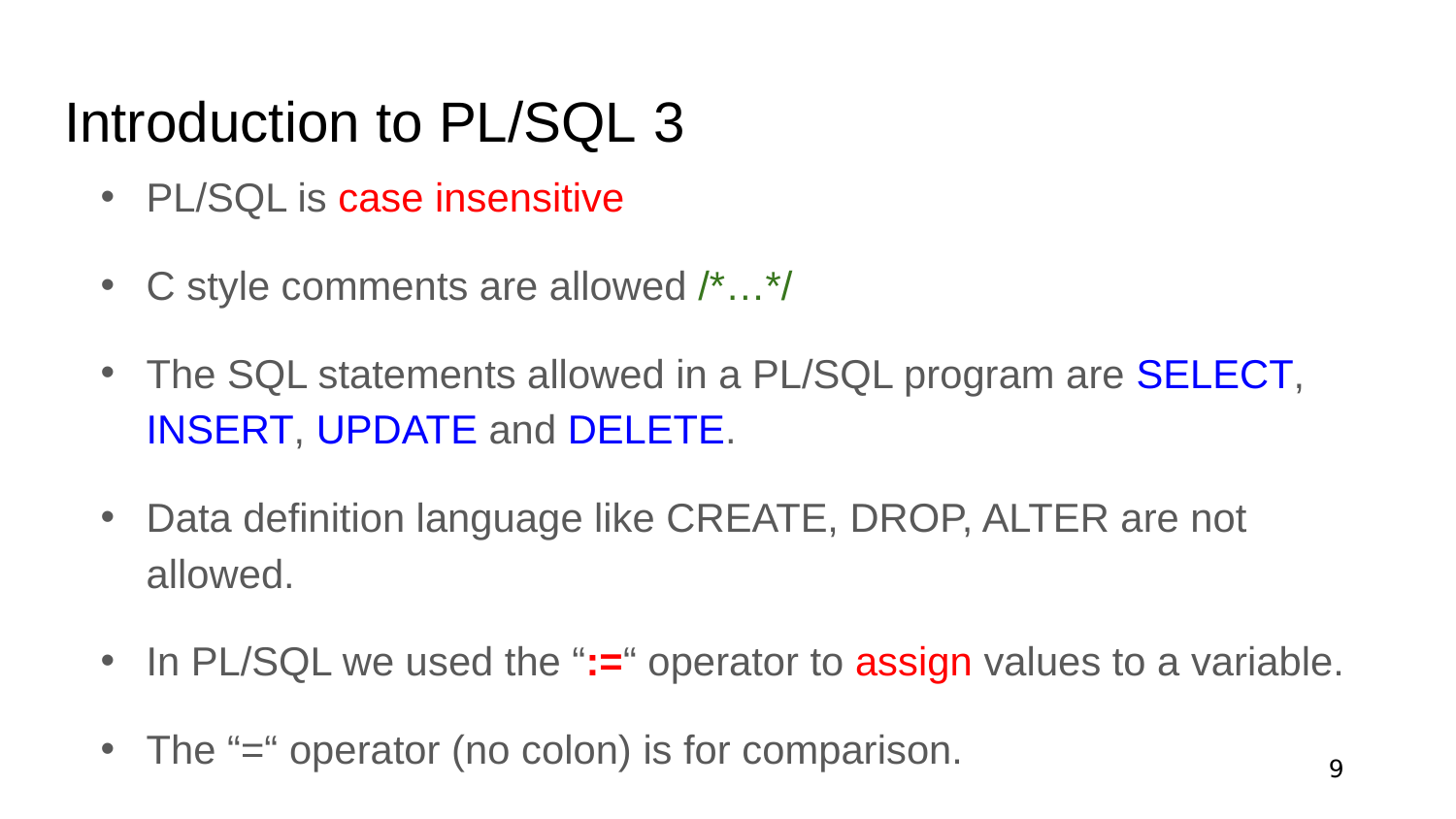

# Introduction to PL/SQL 3
PL/SQL is case insensitive
C style comments are allowed /*…*/
The SQL statements allowed in a PL/SQL program are SELECT, INSERT, UPDATE and DELETE.
Data definition language like CREATE, DROP, ALTER are not allowed.
In PL/SQL we used the “:=“ operator to assign values to a variable.
The “=“ operator (no colon) is for comparison.
9